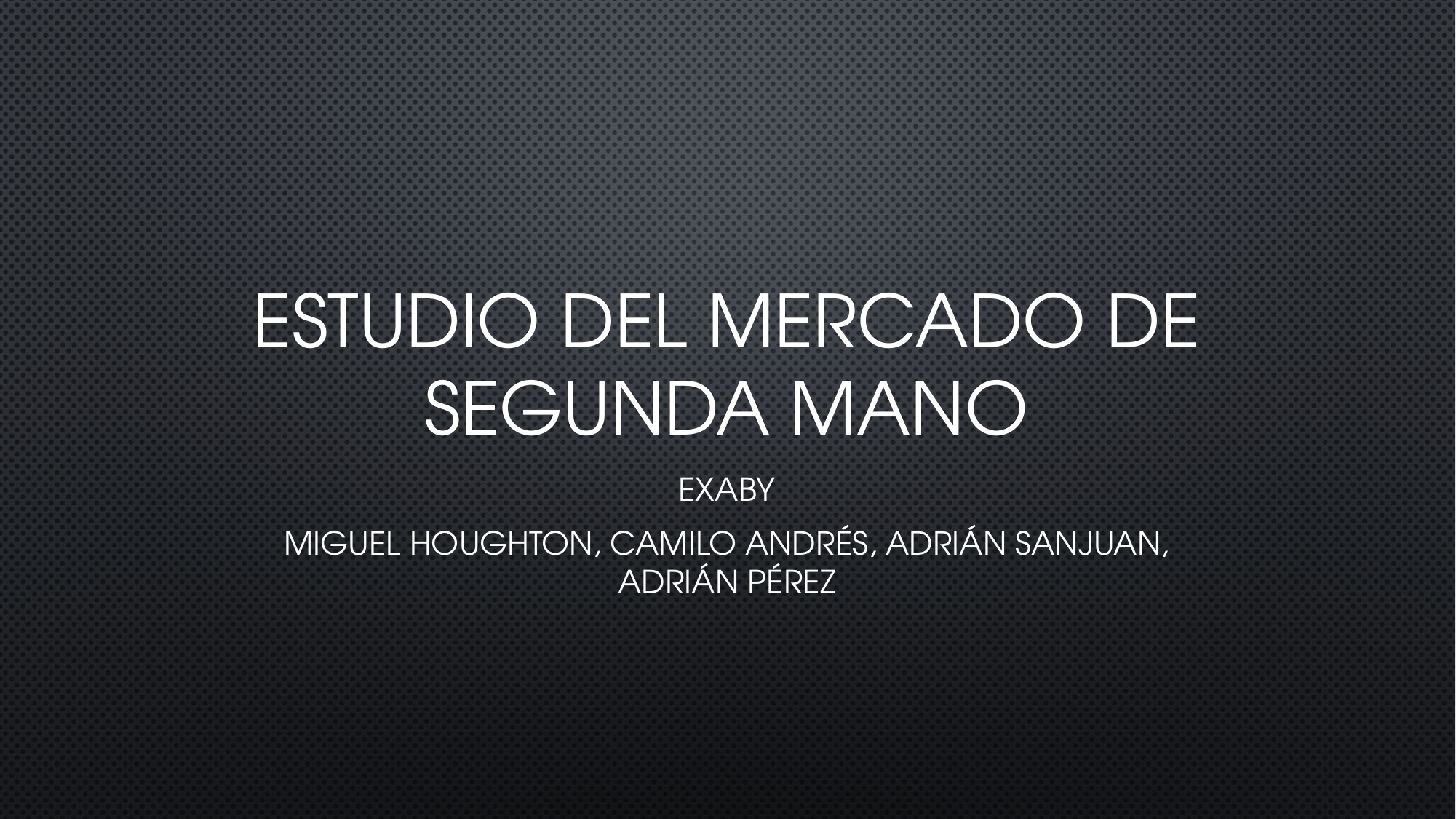

# ESTUDIO DEL MERCADO DE SEGUNDA MANO
EXABY
Miguel Houghton, Camilo Andrés, Adrián Sanjuan, Adrián Pérez